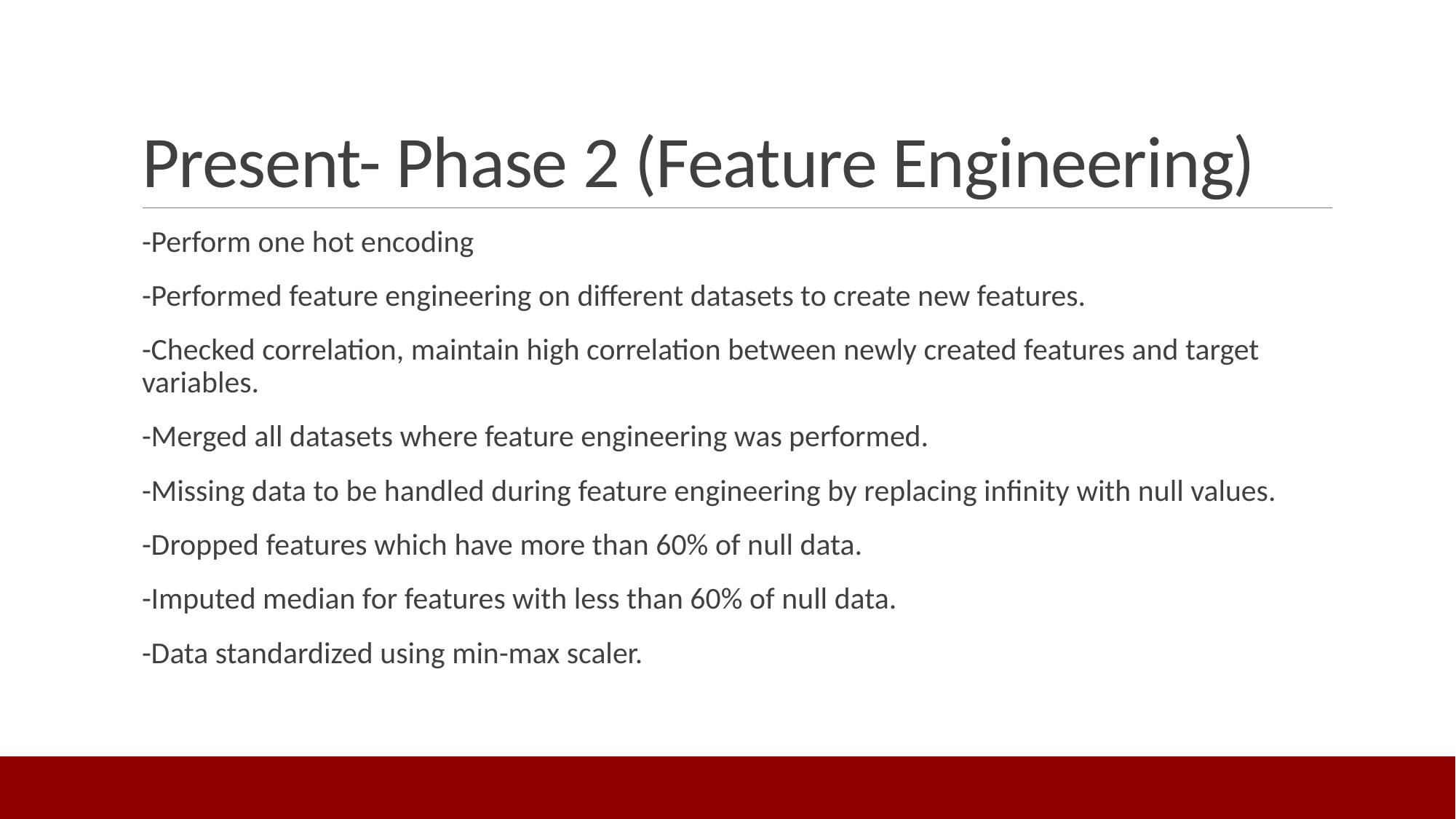

# Present- Phase 2 (Feature Engineering)
-Perform one hot encoding
-Performed feature engineering on different datasets to create new features.
-Checked correlation, maintain high correlation between newly created features and target variables.
-Merged all datasets where feature engineering was performed.
-Missing data to be handled during feature engineering by replacing infinity with null values.
-Dropped features which have more than 60% of null data.
-Imputed median for features with less than 60% of null data.
-Data standardized using min-max scaler.